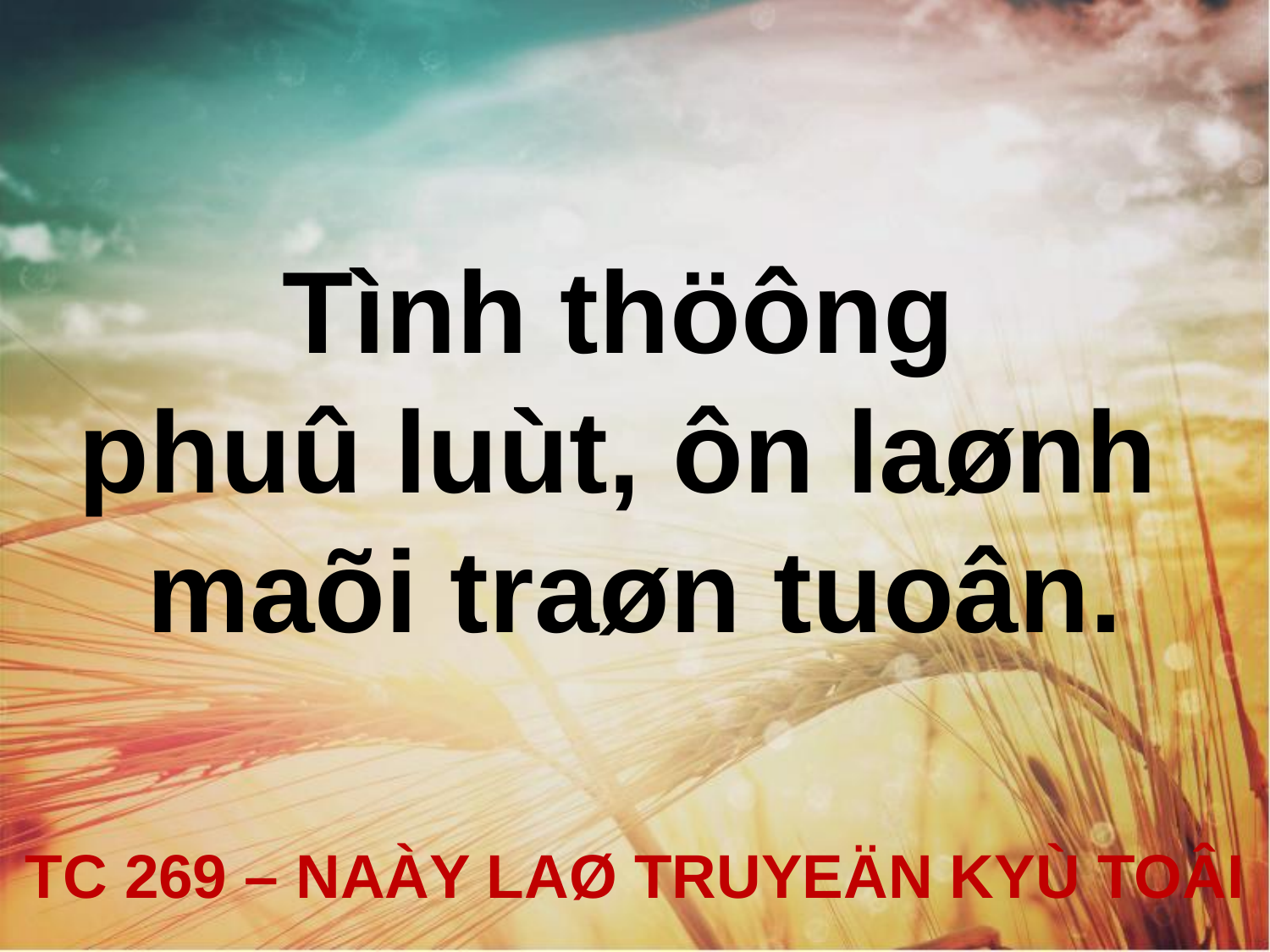

Tình thöông
phuû luùt, ôn laønh
maõi traøn tuoân.
TC 269 – NAÀY LAØ TRUYEÄN KYÙ TOÂI